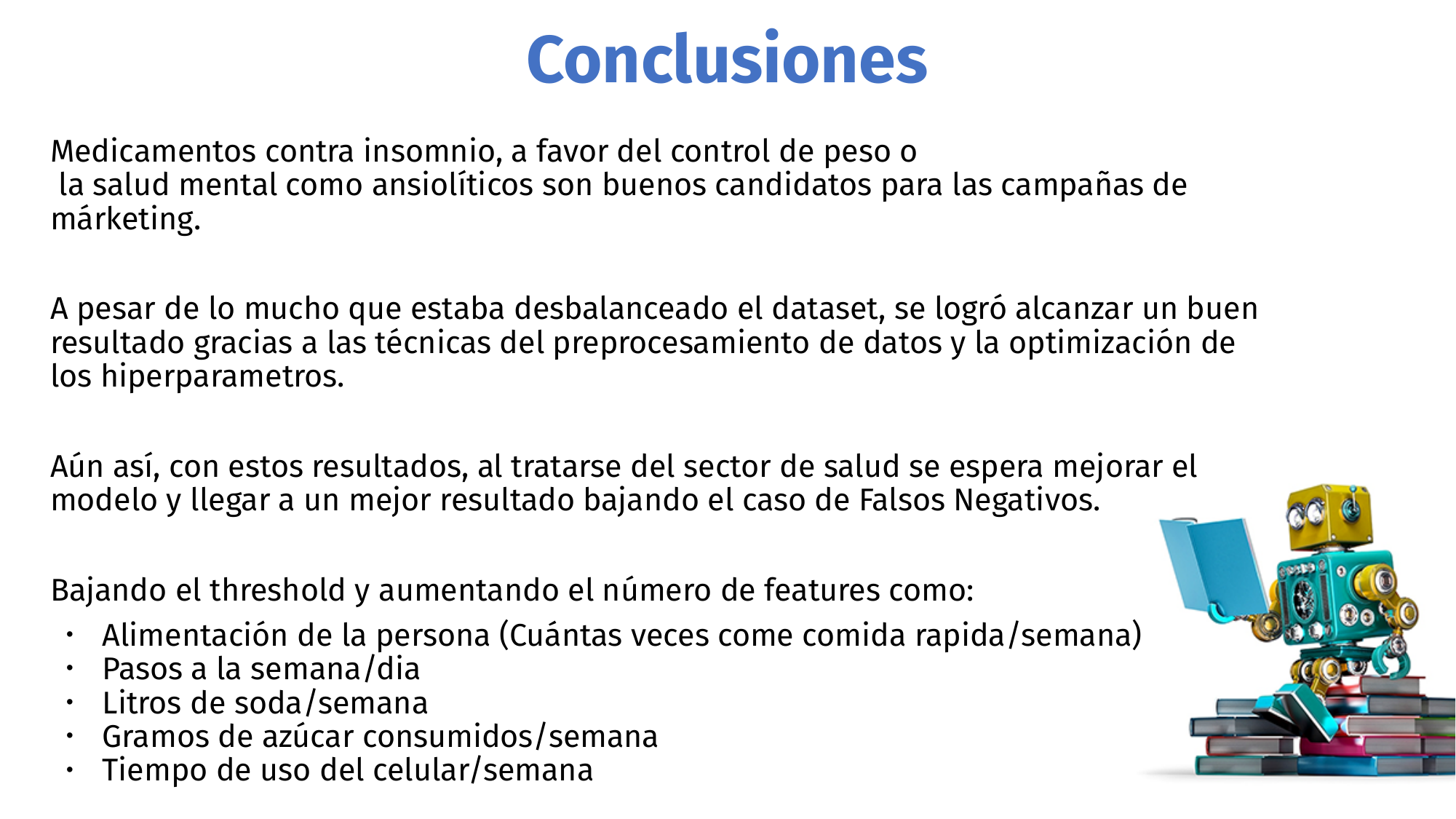

# Conclusiones
Medicamentos contra insomnio, a favor del control de peso o
 la salud mental como ansiolíticos son buenos candidatos para las campañas de márketing.

A pesar de lo mucho que estaba desbalanceado el dataset, se logró alcanzar un buen resultado gracias a las técnicas del preprocesamiento de datos y la optimización de los hiperparametros.

Aún así, con estos resultados, al tratarse del sector de salud se espera mejorar el modelo y llegar a un mejor resultado bajando el caso de Falsos Negativos.

Bajando el threshold y aumentando el número de features como:
Alimentación de la persona (Cuántas veces come comida rapida/semana)
Pasos a la semana/dia
Litros de soda/semana
Gramos de azúcar consumidos/semana
Tiempo de uso del celular/semana